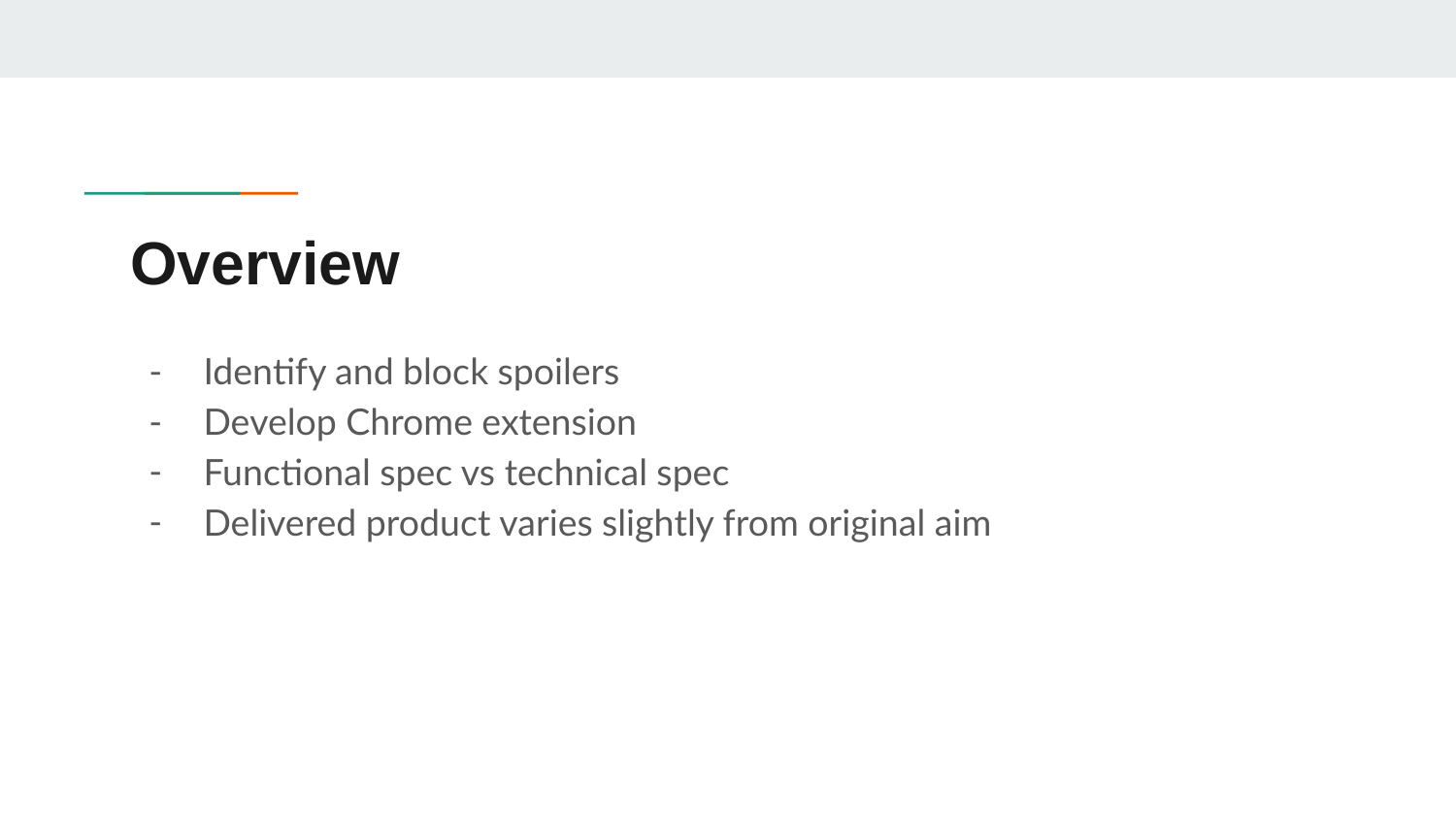

# Overview
Identify and block spoilers
Develop Chrome extension
Functional spec vs technical spec
Delivered product varies slightly from original aim